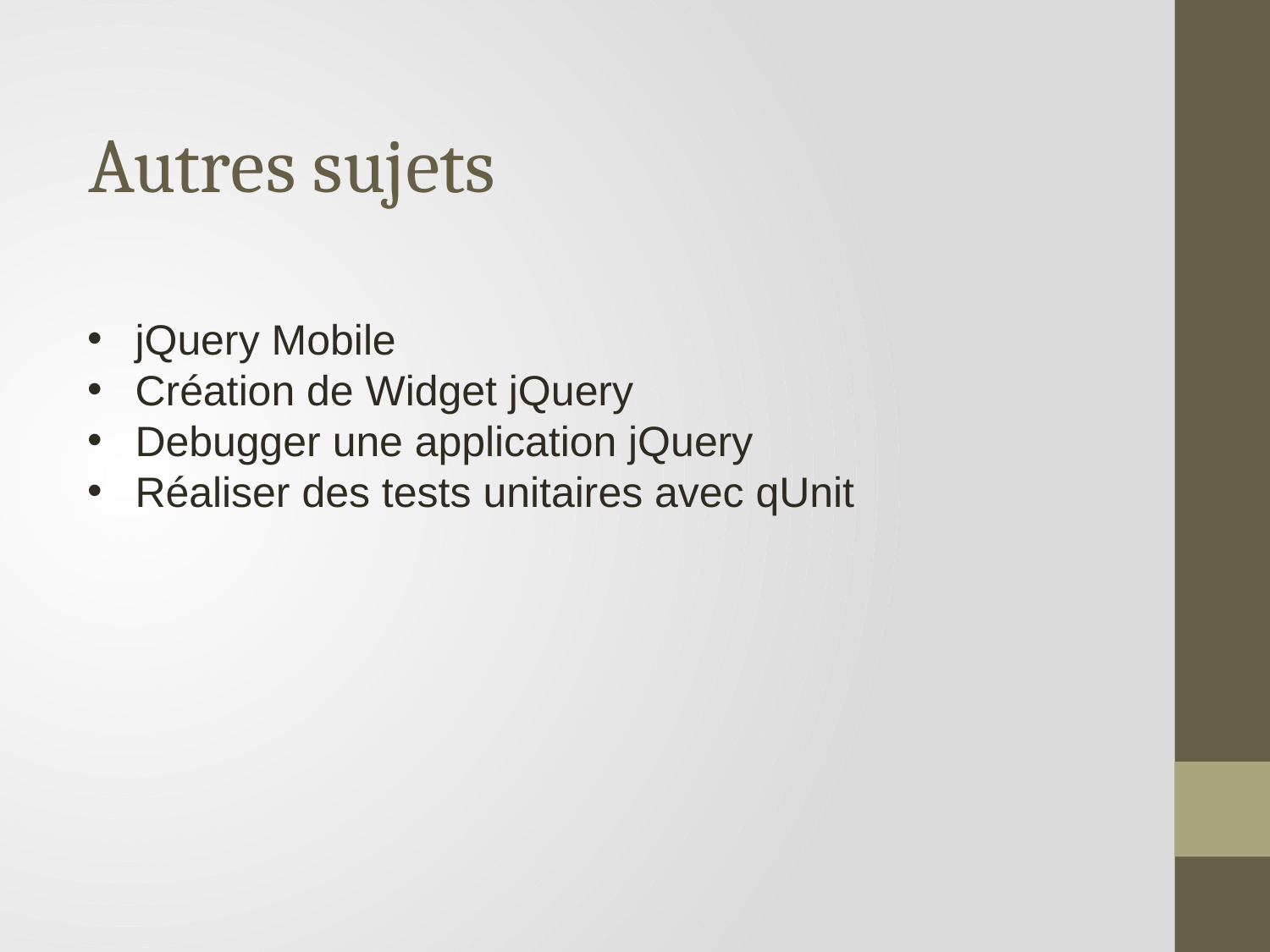

# Autres sujets
jQuery Mobile
Création de Widget jQuery
Debugger une application jQuery
Réaliser des tests unitaires avec qUnit